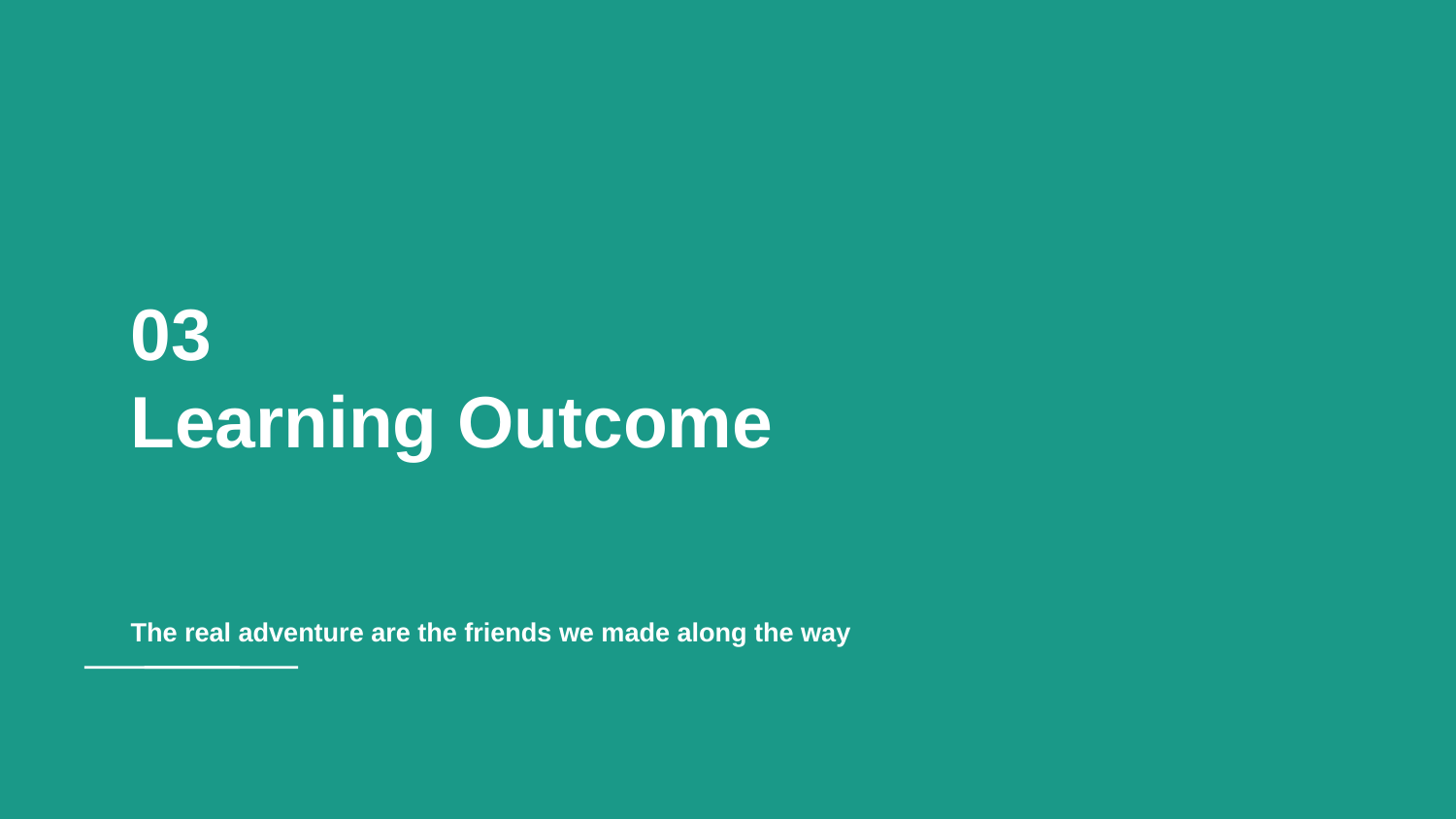

# 03
Learning Outcome
The real adventure are the friends we made along the way